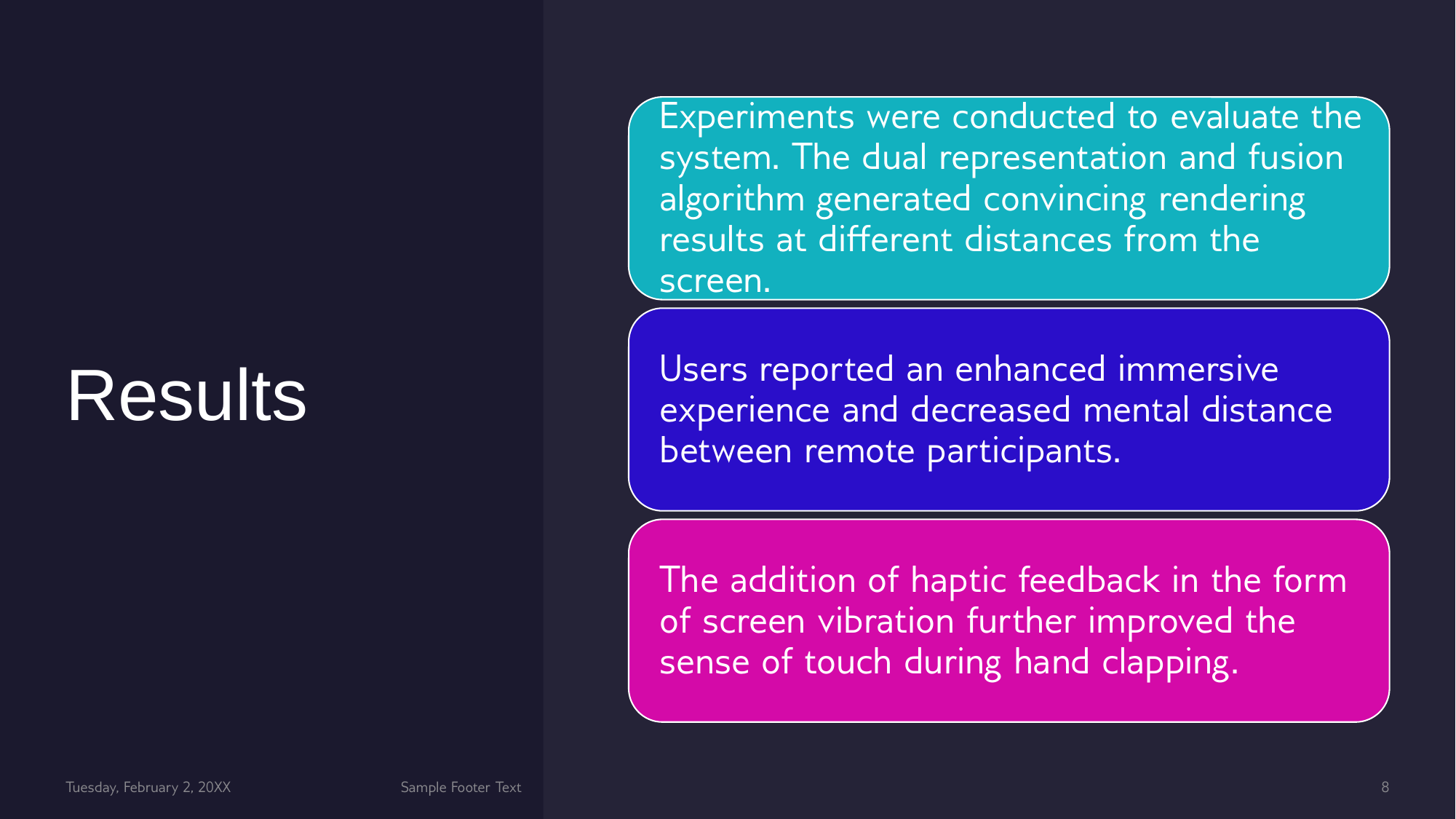

# Results
Experiments were conducted to evaluate the system. The dual representation and fusion algorithm generated convincing rendering results at different distances from the screen.
Users reported an enhanced immersive experience and decreased mental distance between remote participants.
The addition of haptic feedback in the form of screen vibration further improved the sense of touch during hand clapping.
Tuesday, February 2, 20XX
Sample Footer Text
8